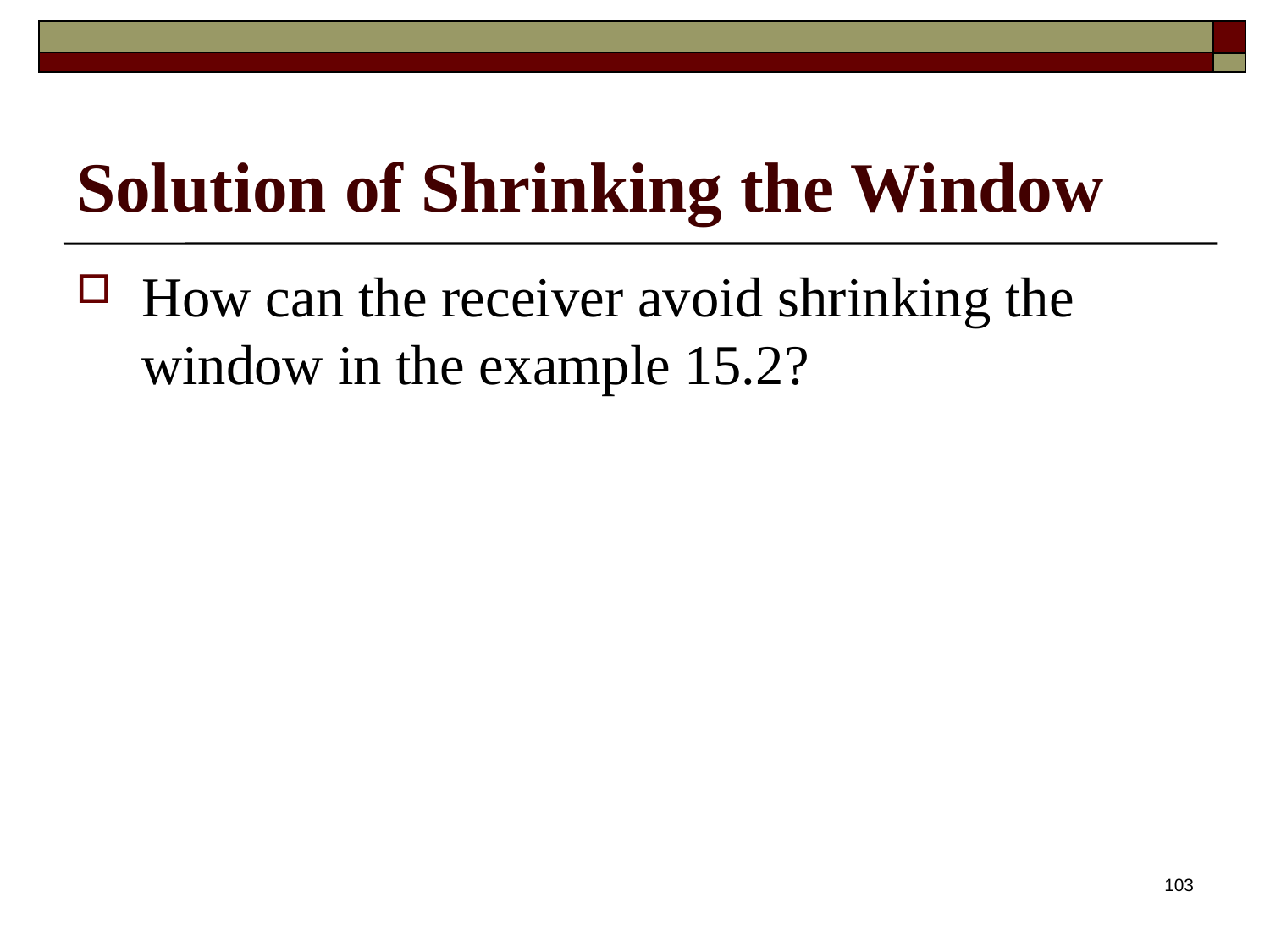

# Solution of Shrinking the Window
How can the receiver avoid shrinking the window in the example 15.2?
103